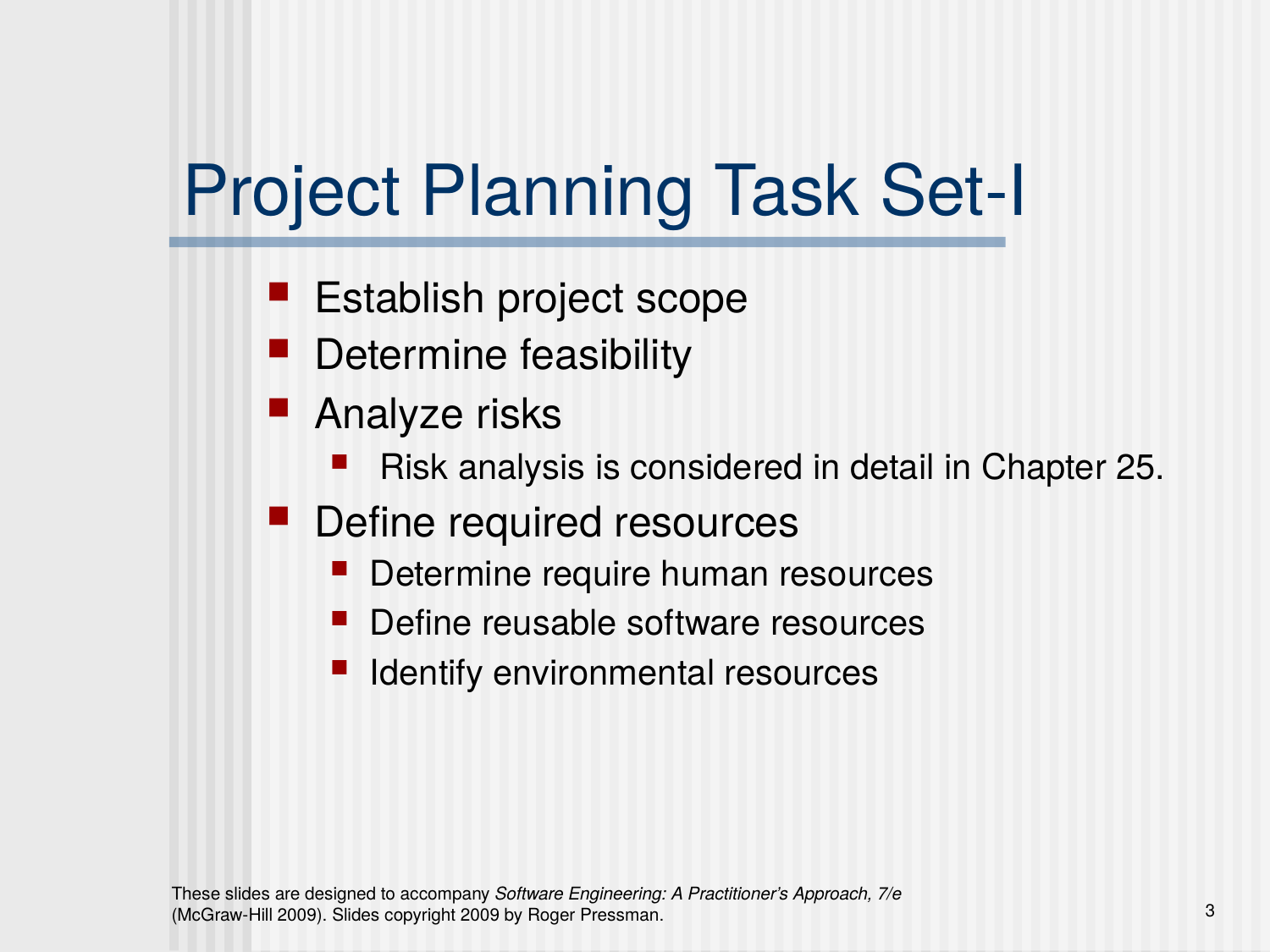

# Project Planning Task Set-I
Establish project scope
Determine feasibility
Analyze risks
 Risk analysis is considered in detail in Chapter 25.
Define required resources
Determine require human resources
Define reusable software resources
Identify environmental resources
These slides are designed to accompany Software Engineering: A Practitioner’s Approach, 7/e (McGraw-Hill 2009). Slides copyright 2009 by Roger Pressman.
3